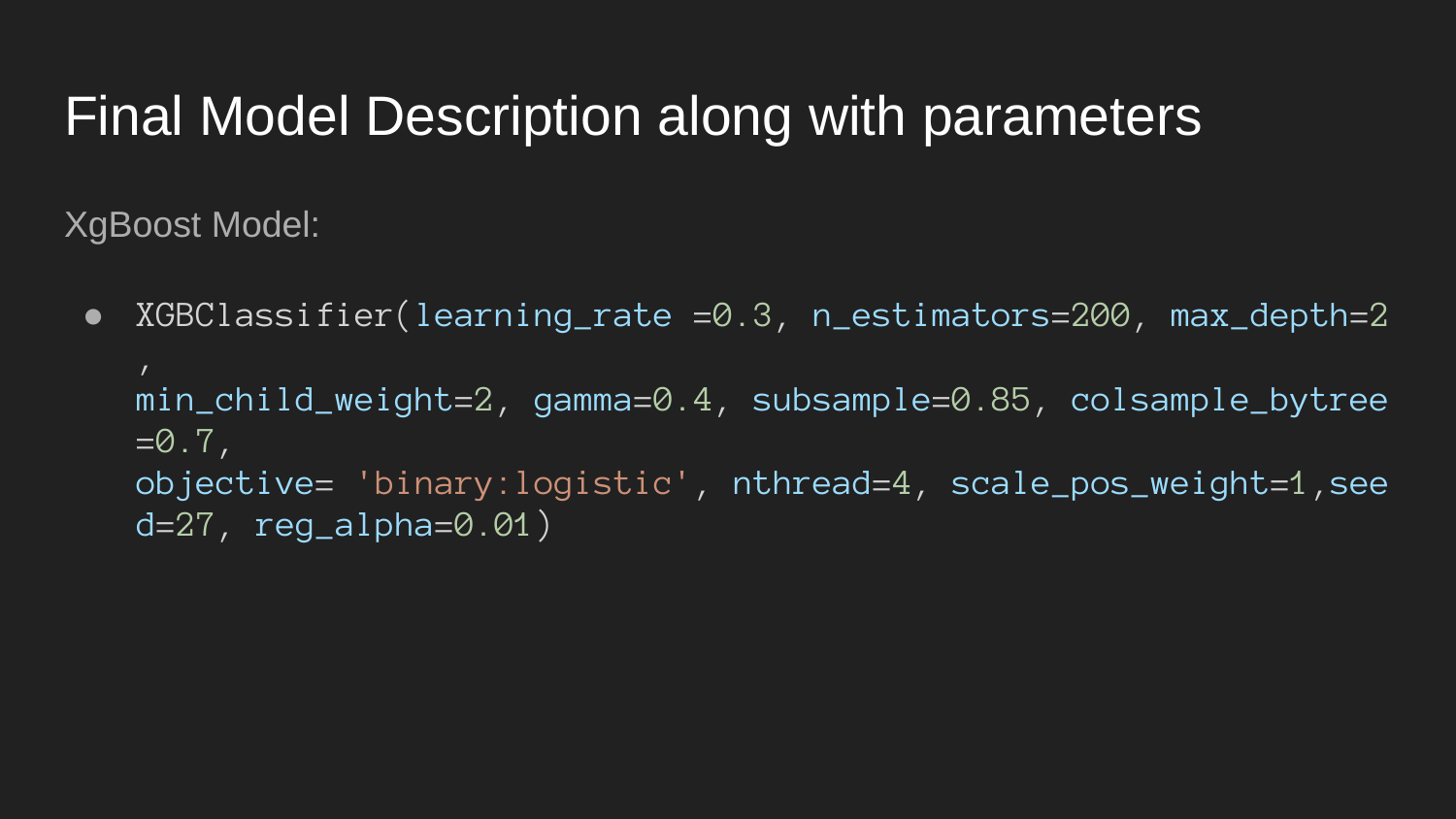

# Final Model Description along with parameters

XgBoost Model:

XGBClassifier(learning_rate =0.3, n_estimators=200, max_depth=2, min_child_weight=2, gamma=0.4, subsample=0.85, colsample_bytree=0.7, objective= 'binary:logistic', nthread=4, scale_pos_weight=1,seed=27, reg_alpha=0.01)